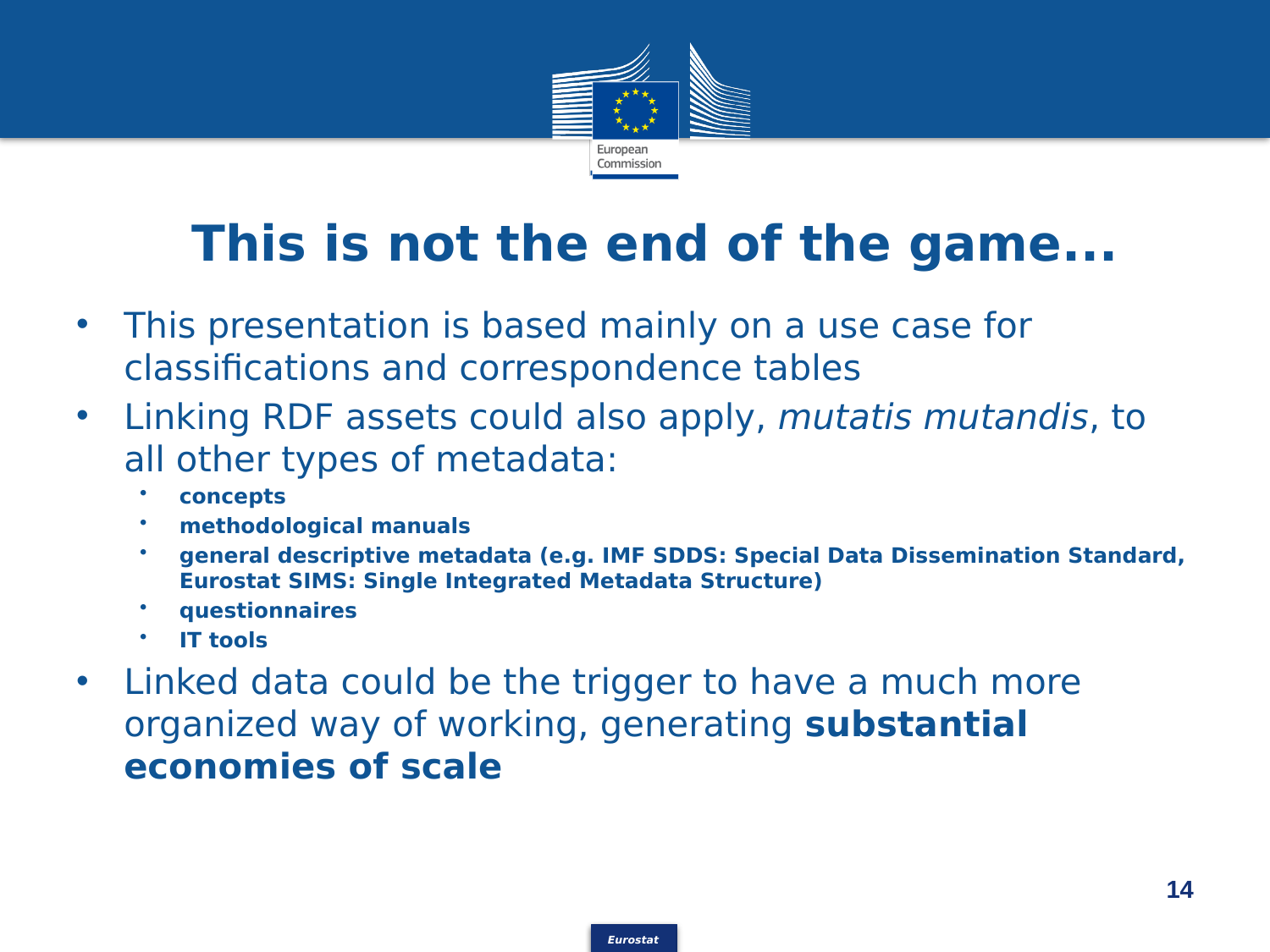

This is not the end of the game...
#
This presentation is based mainly on a use case for classifications and correspondence tables
Linking RDF assets could also apply, mutatis mutandis, to all other types of metadata:
concepts
methodological manuals
general descriptive metadata (e.g. IMF SDDS: Special Data Dissemination Standard, Eurostat SIMS: Single Integrated Metadata Structure)
questionnaires
IT tools
Linked data could be the trigger to have a much more organized way of working, generating substantial economies of scale

14